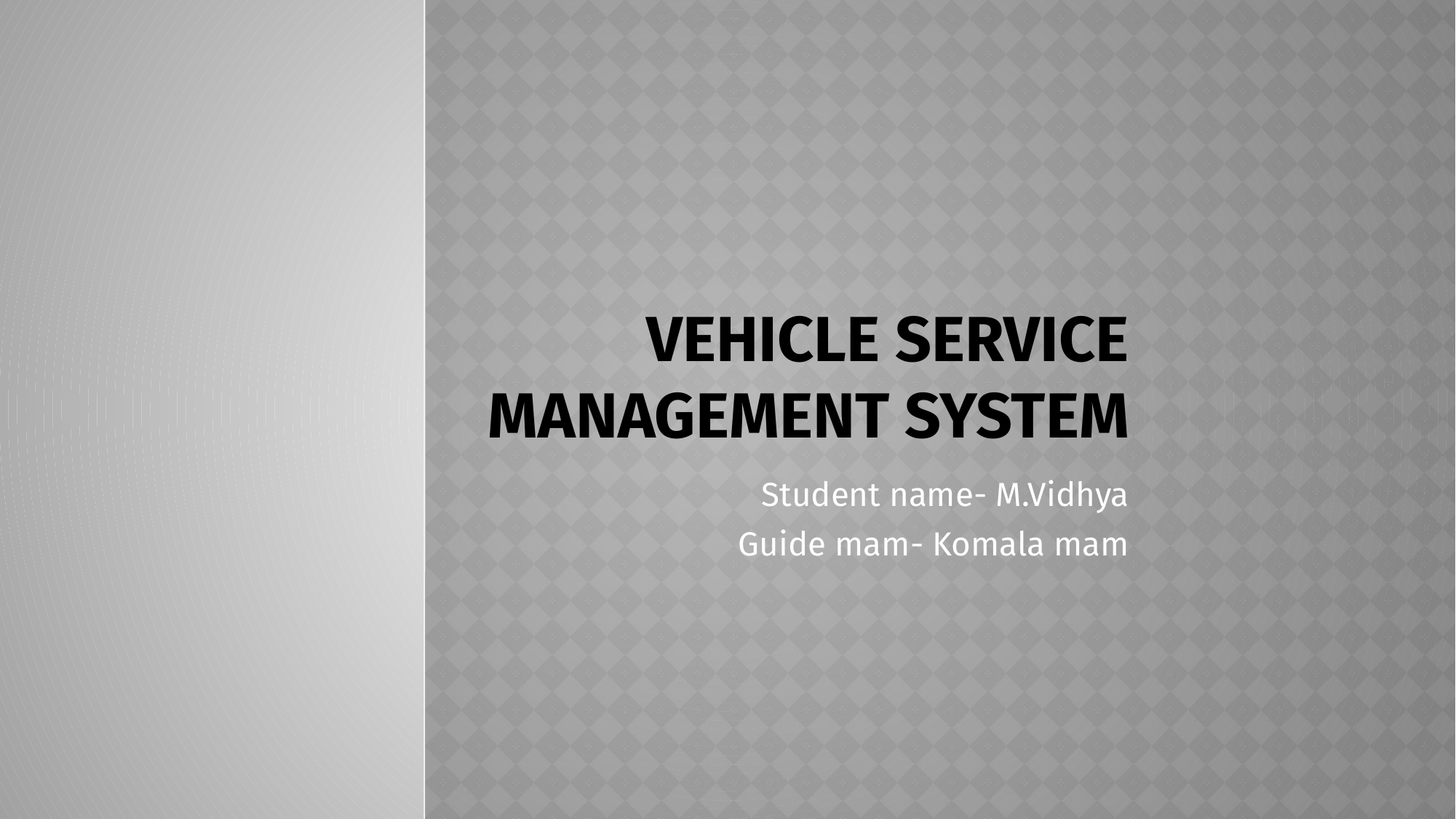

# VEHICLE SERVICE MANAGEMENT SYSTEM
Student name- M.Vidhya
Guide mam- Komala mam